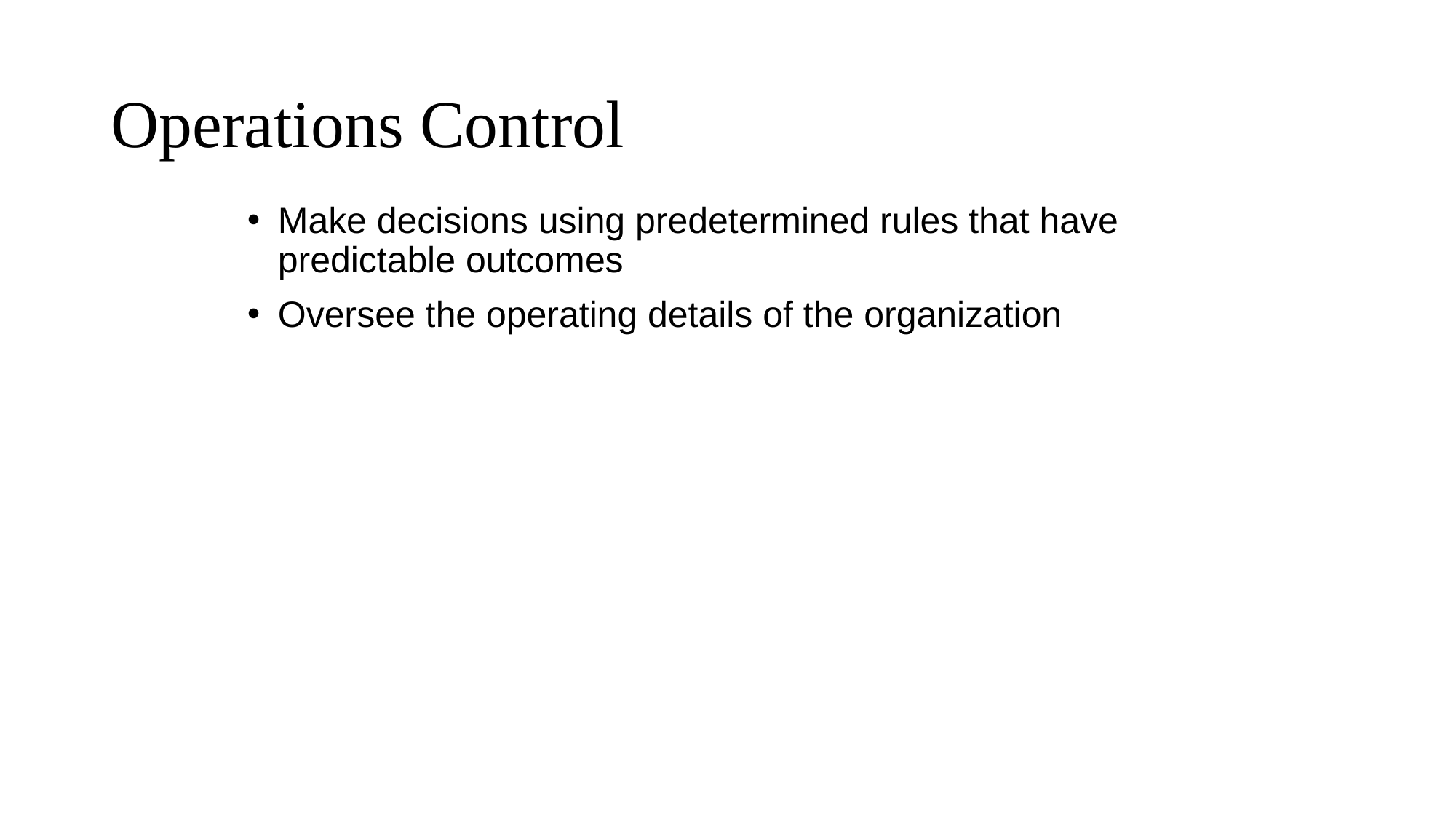

# Operations Control
Make decisions using predetermined rules that have predictable outcomes
Oversee the operating details of the organization